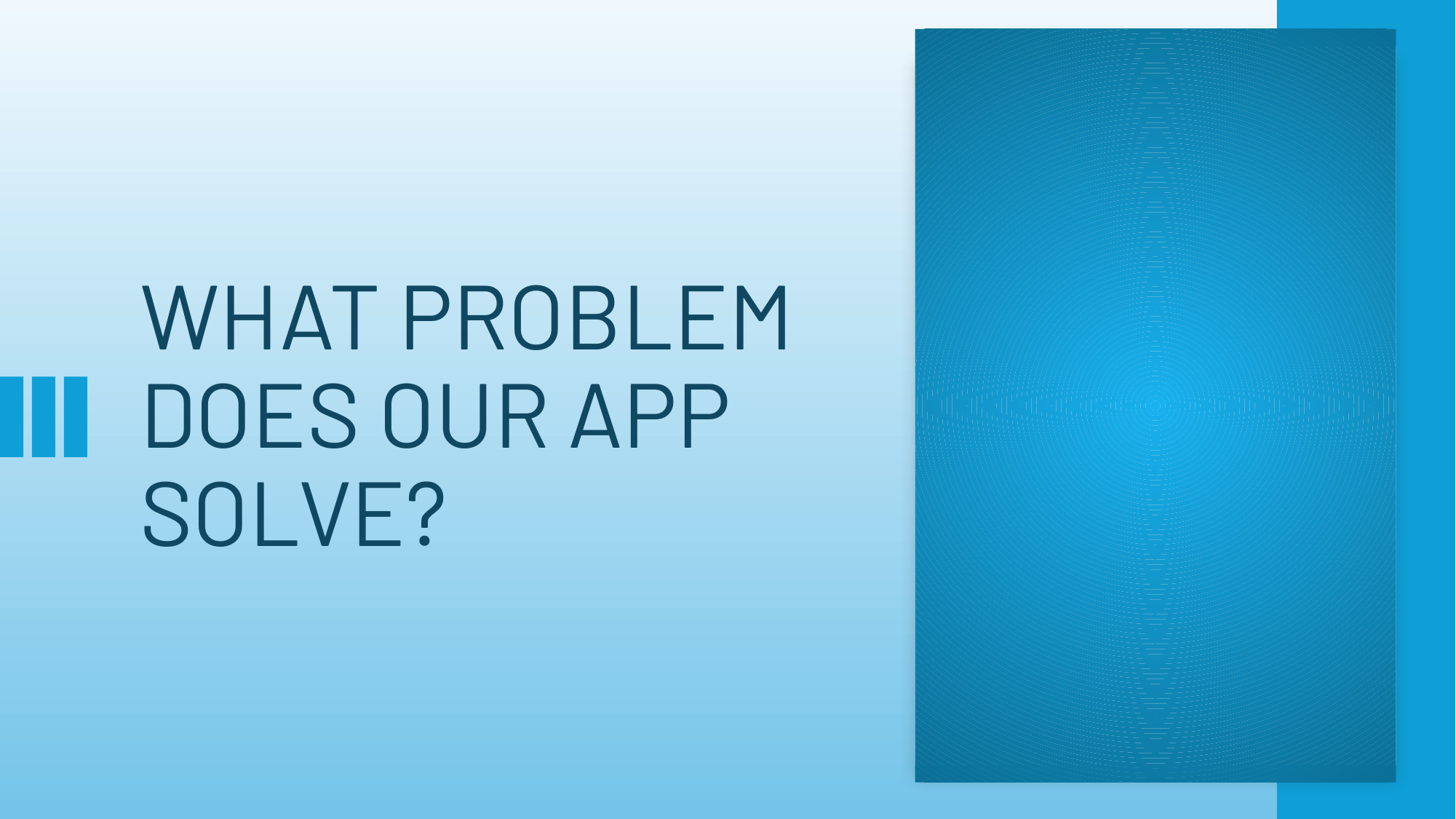

# WHAT PROBLEM DOES OUR APP SOLVE?